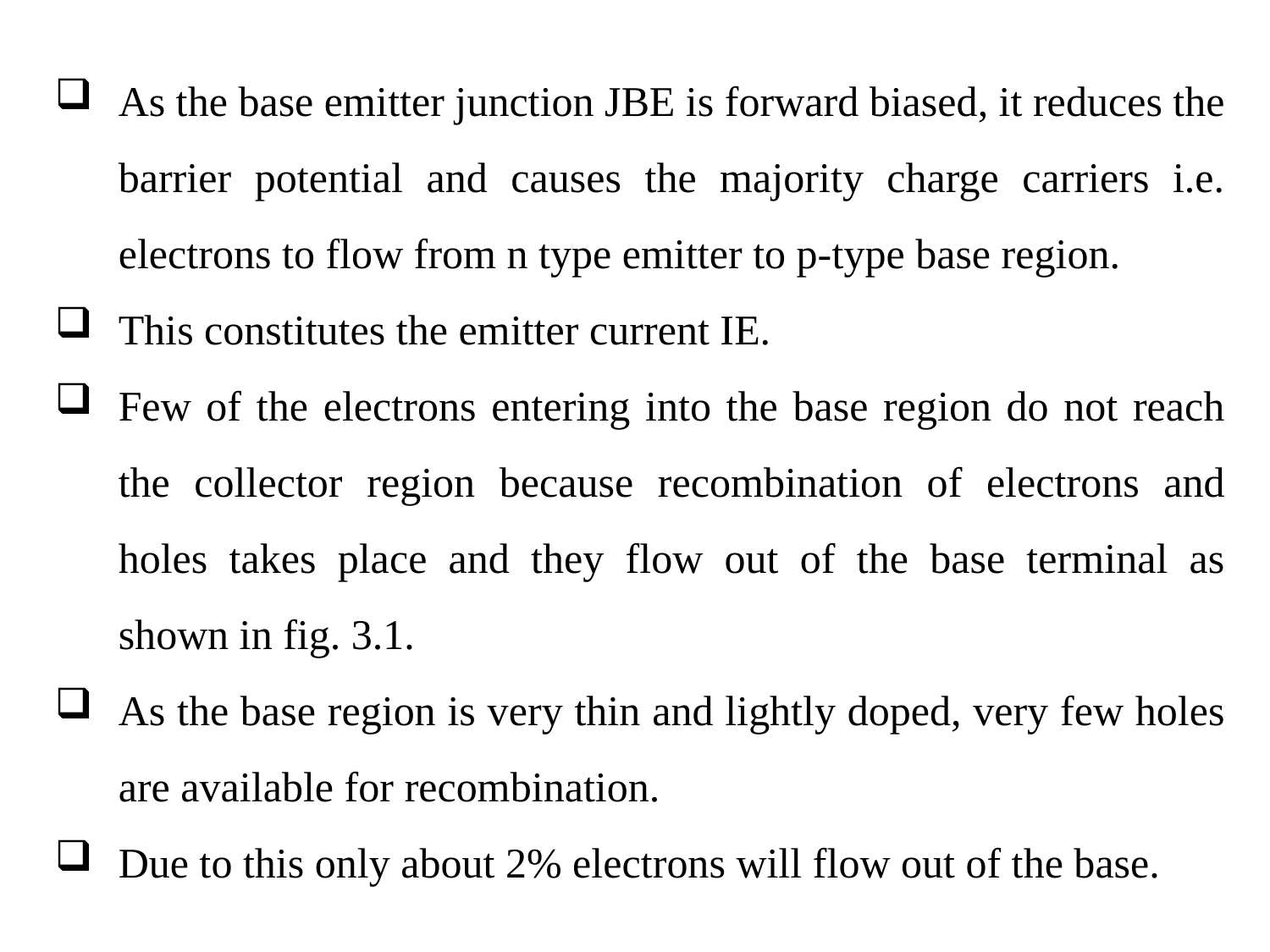

As the base emitter junction JBE is forward biased, it reduces the barrier potential and causes the majority charge carriers i.e. electrons to flow from n type emitter to p-type base region.
This constitutes the emitter current IE.
Few of the electrons entering into the base region do not reach the collector region because recombination of electrons and holes takes place and they flow out of the base terminal as shown in fig. 3.1.
As the base region is very thin and lightly doped, very few holes are available for recombination.
Due to this only about 2% electrons will flow out of the base.